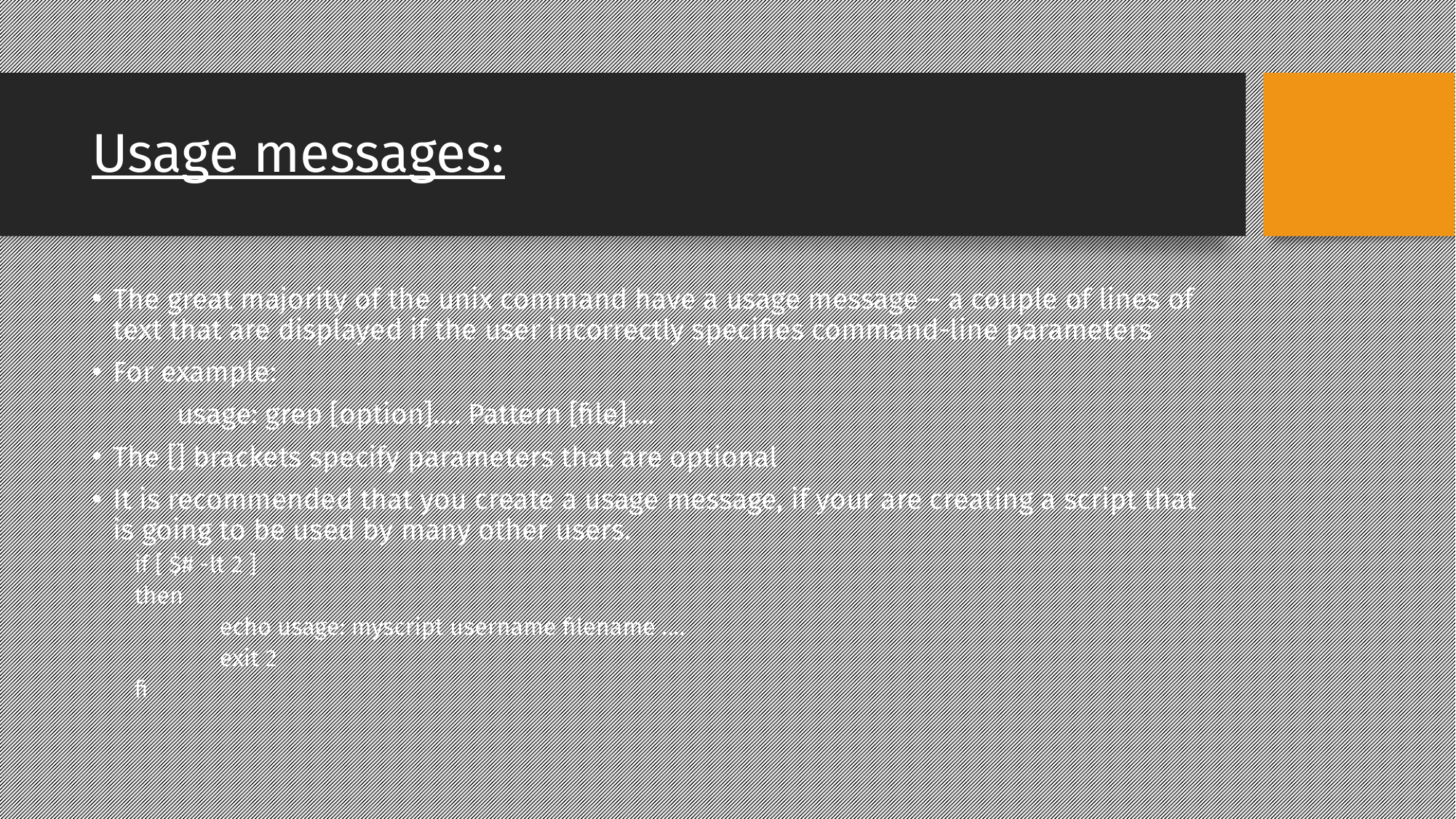

Usage messages:
The great majority of the unix command have a usage message – a couple of lines of text that are displayed if the user incorrectly specifies command-line parameters
For example:
	usage: grep [option]…. Pattern [file]….
The [] brackets specify parameters that are optional
It is recommended that you create a usage message, if your are creating a script that is going to be used by many other users.
if [ $# -lt 2 ]
then
	echo usage: myscript username filename ….
	exit 2
fi